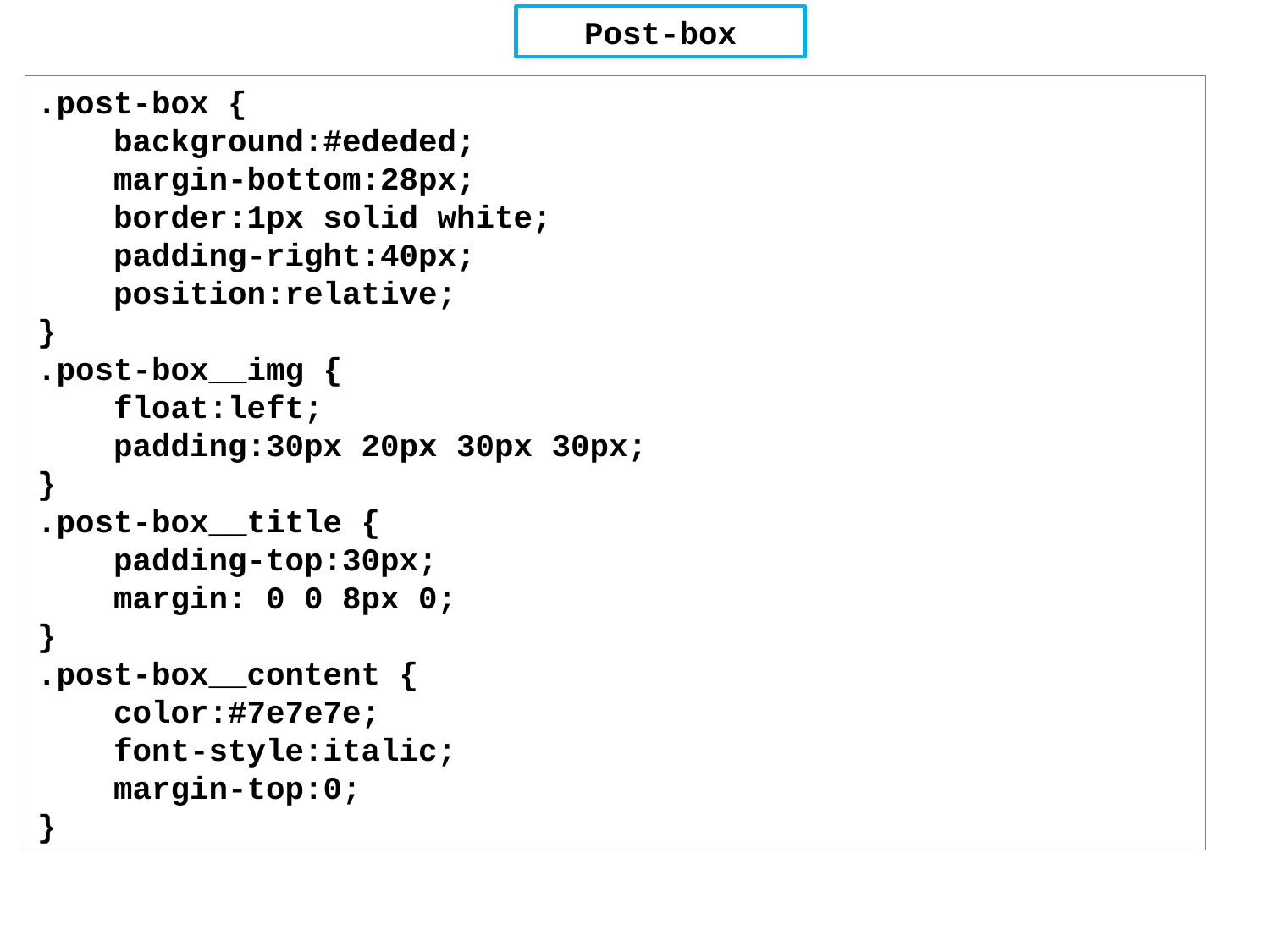

Post-box
.post-box {
    background:#ededed;
    margin-bottom:28px;
    border:1px solid white;
    padding-right:40px;
    position:relative;
}
.post-box__img {
    float:left;
    padding:30px 20px 30px 30px;
}
.post-box__title {
    padding-top:30px;
    margin: 0 0 8px 0;
}
.post-box__content {
    color:#7e7e7e;
    font-style:italic;
    margin-top:0;
}